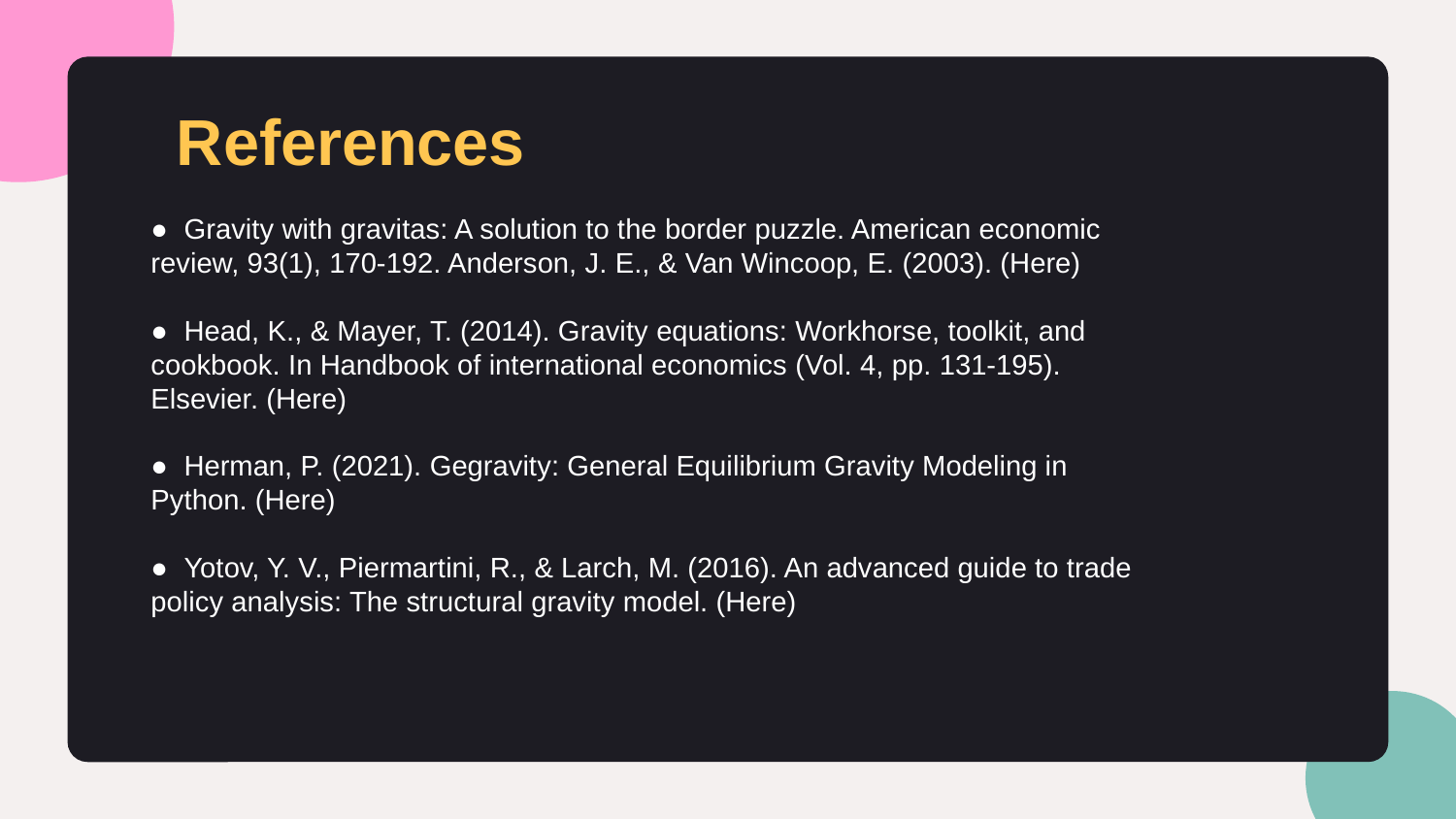

References
●  Gravity with gravitas: A solution to the border puzzle. American economic review, 93(1), 170-192. Anderson, J. E., & Van Wincoop, E. (2003). (Here)

●  Head, K., & Mayer, T. (2014). Gravity equations: Workhorse, toolkit, and cookbook. In Handbook of international economics (Vol. 4, pp. 131-195). Elsevier. (Here)

●  Herman, P. (2021). Gegravity: General Equilibrium Gravity Modeling in Python. (Here)

●  Yotov, Y. V., Piermartini, R., & Larch, M. (2016). An advanced guide to trade policy analysis: The structural gravity model. (Here)